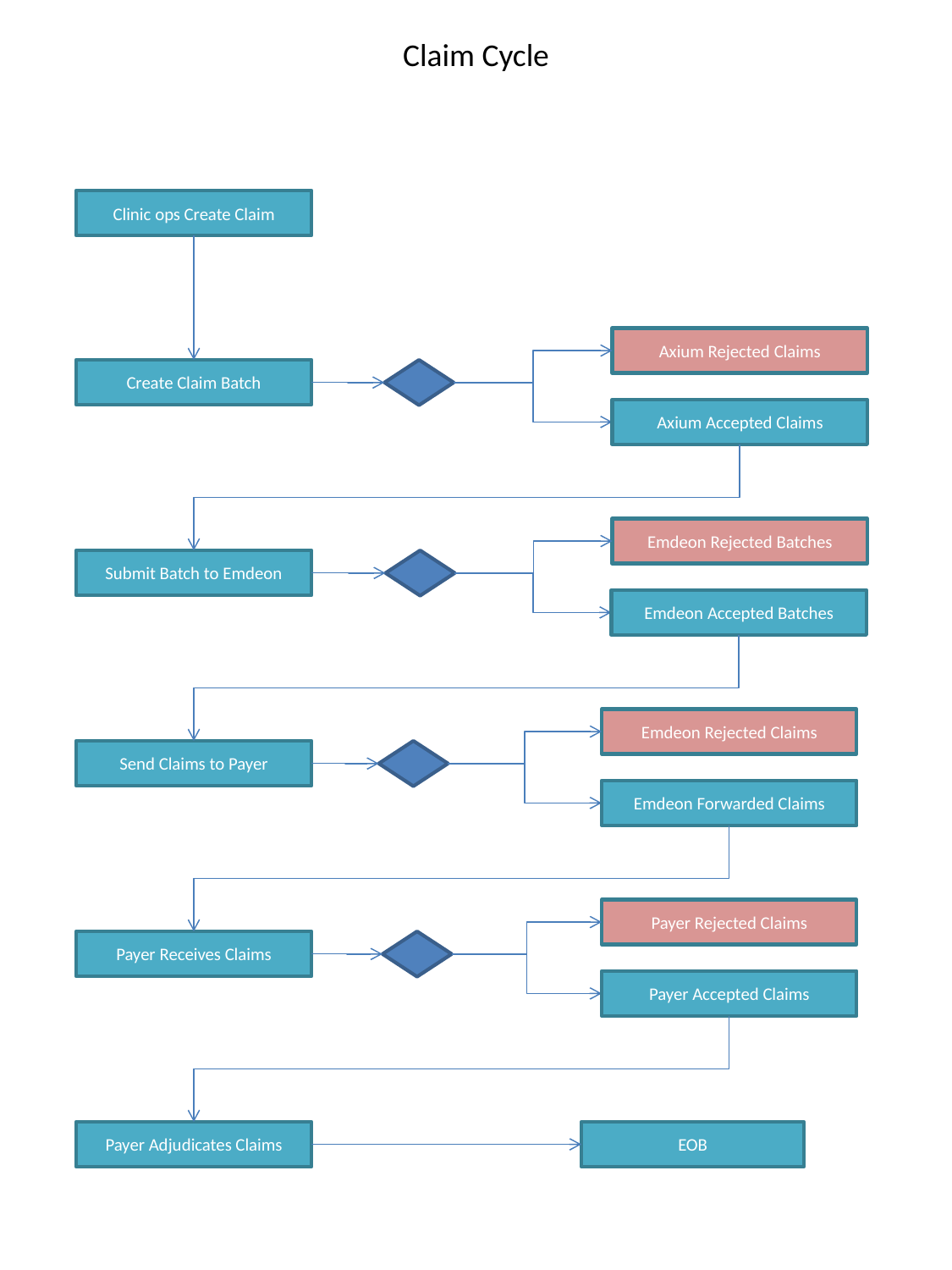

Claim Cycle
Clinic ops Create Claim
Axium Rejected Claims
Create Claim Batch

Axium Accepted Claims
Emdeon Rejected Batches
Submit Batch to Emdeon

Emdeon Accepted Batches
Emdeon Rejected Claims
Send Claims to Payer

Emdeon Forwarded Claims
Payer Rejected Claims
Payer Receives Claims

Payer Accepted Claims
Payer Adjudicates Claims
EOB